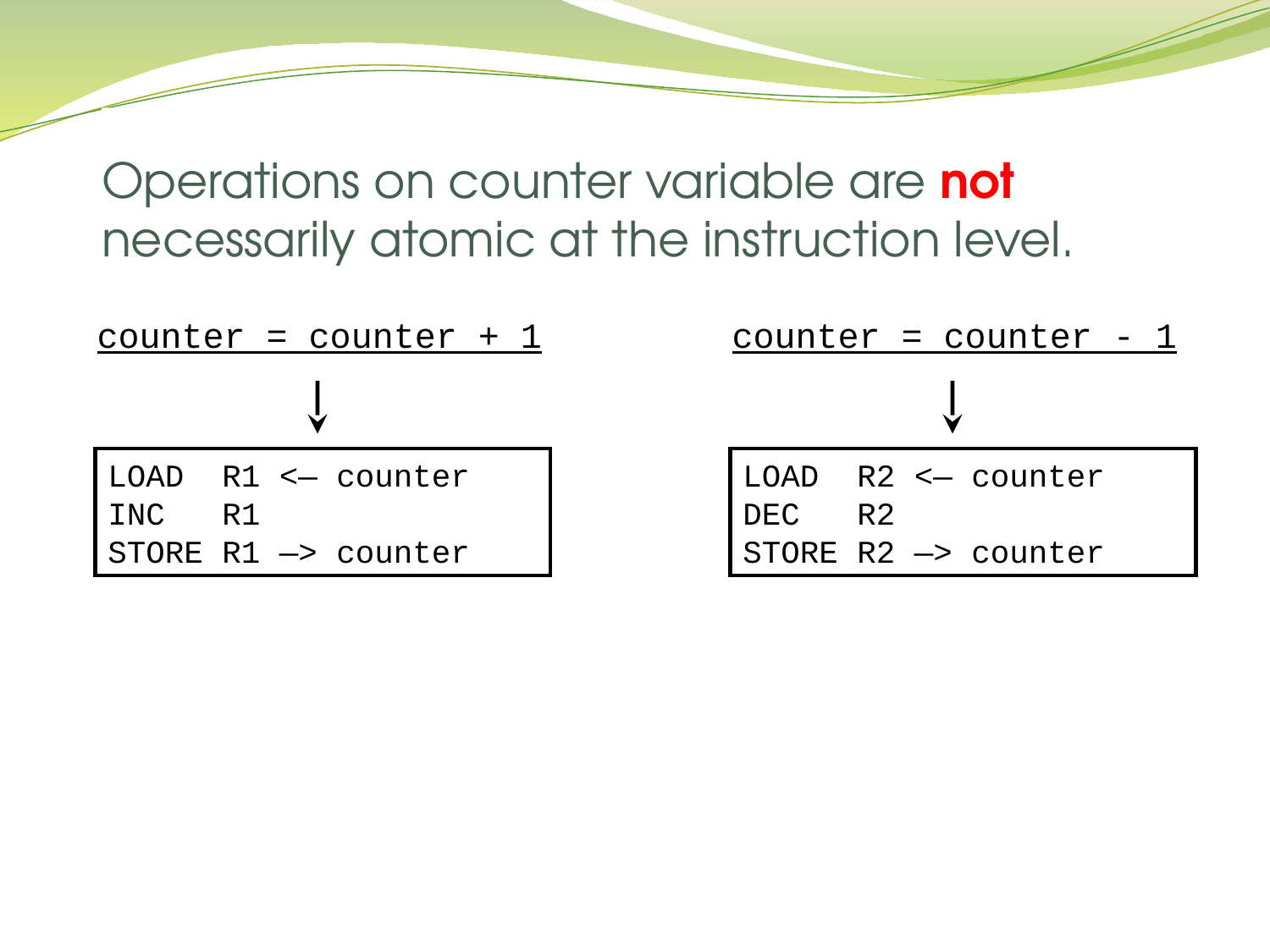

# Operations on counter variable are not necessarily atomic at the instruction level.
counter = counter + 1         counter = counter - 1

LOAD  R1 <— counter
INC   R1
STORE R1 —> counter
LOAD  R2 <— counter
DEC   R2
STORE R2 —> counter